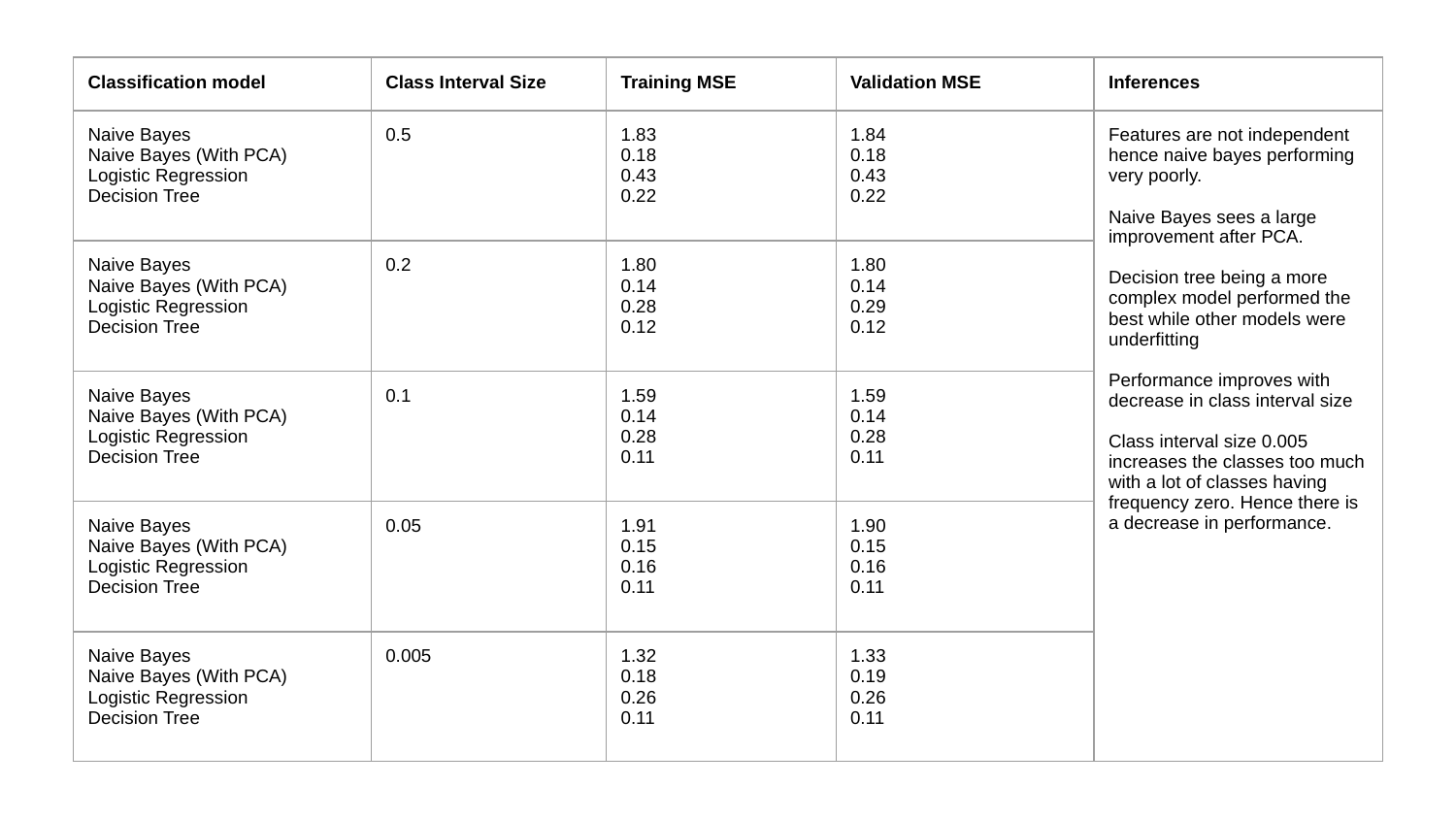

| Classification model | Class Interval Size | Training MSE | Validation MSE | Inferences |
| --- | --- | --- | --- | --- |
| Naive Bayes Naive Bayes (With PCA) Logistic Regression Decision Tree | 0.5 | 1.83 0.18 0.43 0.22 | 1.84 0.18 0.43 0.22 | Features are not independent hence naive bayes performing very poorly. Naive Bayes sees a large improvement after PCA. Decision tree being a more complex model performed the best while other models were underfitting Performance improves with decrease in class interval size Class interval size 0.005 increases the classes too much with a lot of classes having frequency zero. Hence there is a decrease in performance. |
| Naive Bayes Naive Bayes (With PCA) Logistic Regression Decision Tree | 0.2 | 1.80 0.14 0.28 0.12 | 1.80 0.14 0.29 0.12 |  |
| Naive Bayes Naive Bayes (With PCA) Logistic Regression Decision Tree | 0.1 | 1.59 0.14 0.28 0.11 | 1.59 0.14 0.28 0.11 |  |
| Naive Bayes Naive Bayes (With PCA) Logistic Regression Decision Tree | 0.05 | 1.91 0.15 0.16 0.11 | 1.90 0.15 0.16 0.11 |  |
| Naive Bayes Naive Bayes (With PCA) Logistic Regression Decision Tree | 0.005 | 1.32 0.18 0.26 0.11 | 1.33 0.19 0.26 0.11 |  |